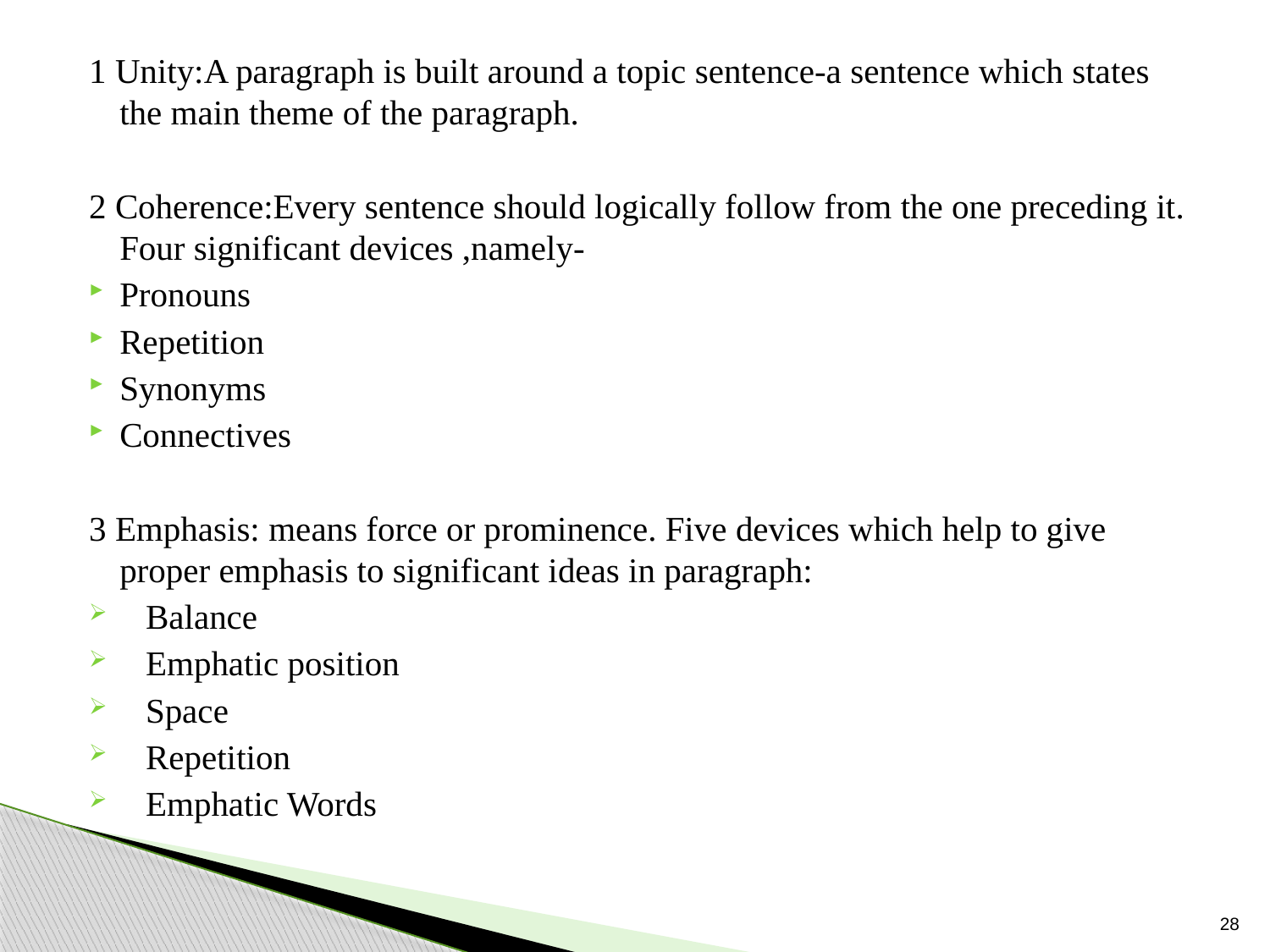

1 Unity:A paragraph is built around a topic sentence-a sentence which states the main theme of the paragraph.

2 Coherence:Every sentence should logically follow from the one preceding it. Four significant devices ,namely-
Pronouns
Repetition
Synonyms
Connectives

3 Emphasis: means force or prominence. Five devices which help to give proper emphasis to significant ideas in paragraph:
   Balance
   Emphatic position
   Space
   Repetition
   Emphatic Words

28